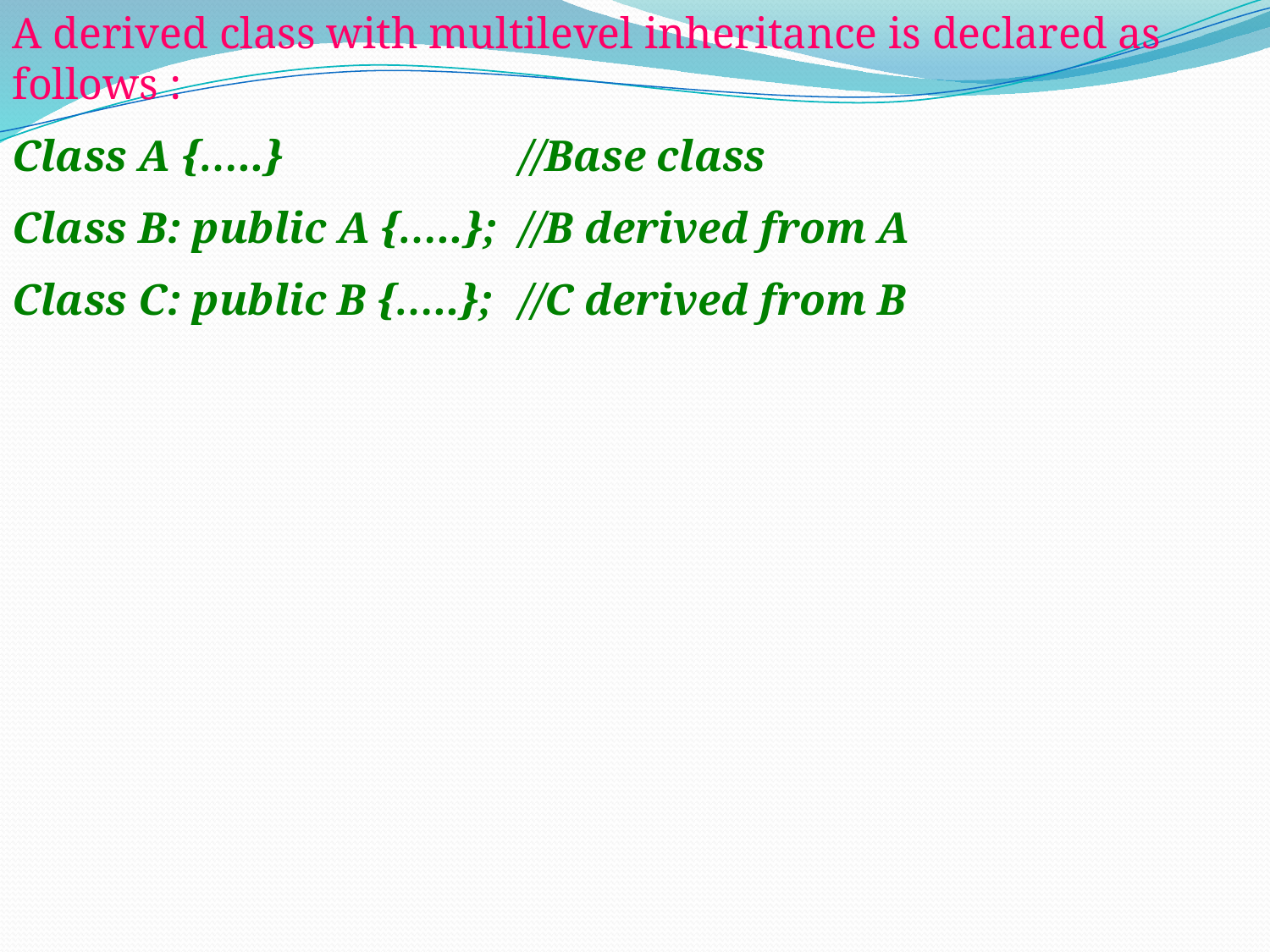

A derived class with multilevel inheritance is declared as follows :
Class A {…..}		//Base class
Class B: public A {…..};	//B derived from A
Class C: public B {…..};	//C derived from B